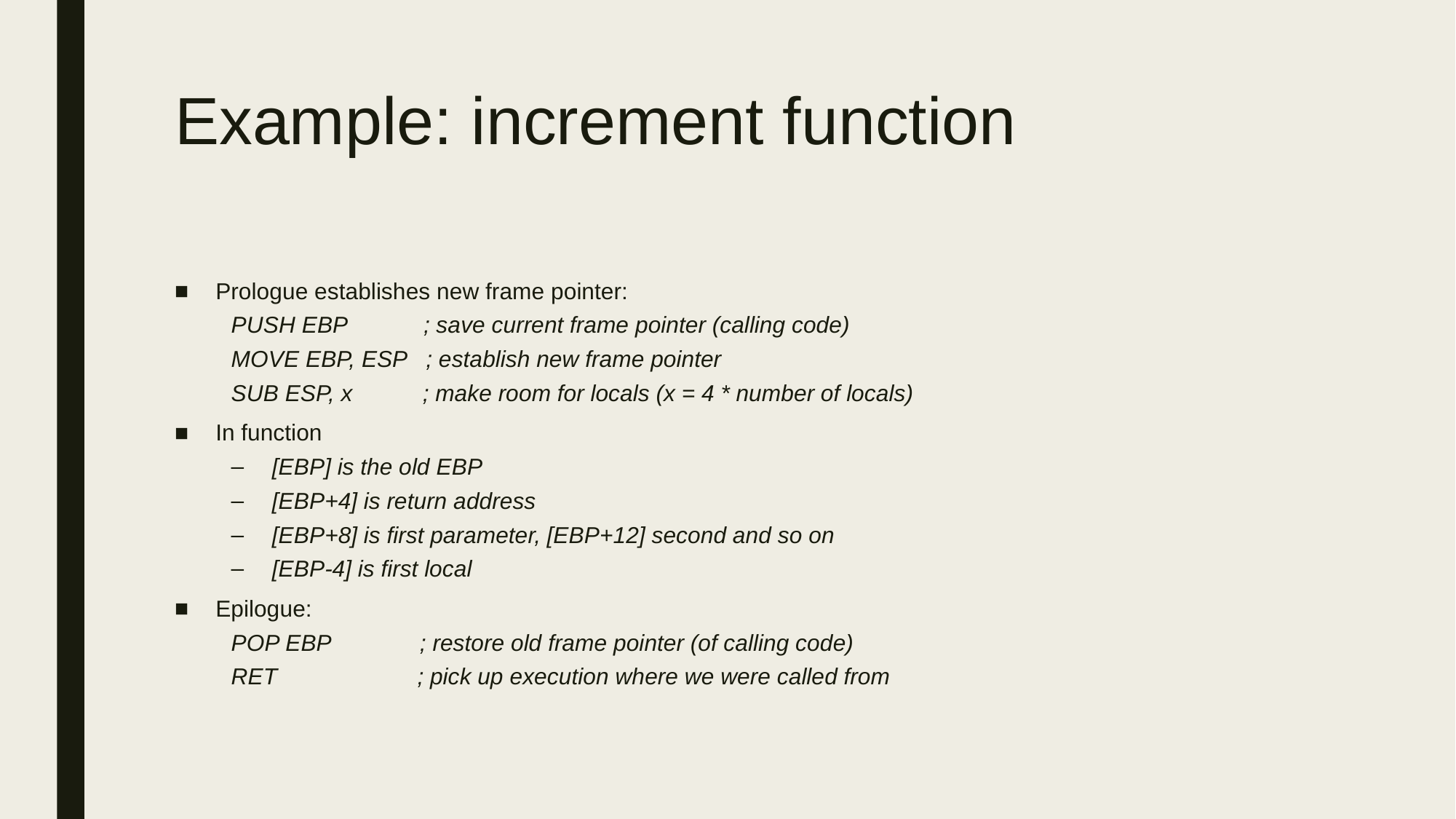

# Example: increment function
Prologue establishes new frame pointer:
PUSH EBP            ; save current frame pointer (calling code)
MOVE EBP, ESP   ; establish new frame pointer
SUB ESP, x           ; make room for locals (x = 4 * number of locals)
In function
[EBP] is the old EBP
[EBP+4] is return address
[EBP+8] is first parameter, [EBP+12] second and so on
[EBP-4] is first local
Epilogue:
POP EBP              ; restore old frame pointer (of calling code)
RET                      ; pick up execution where we were called from